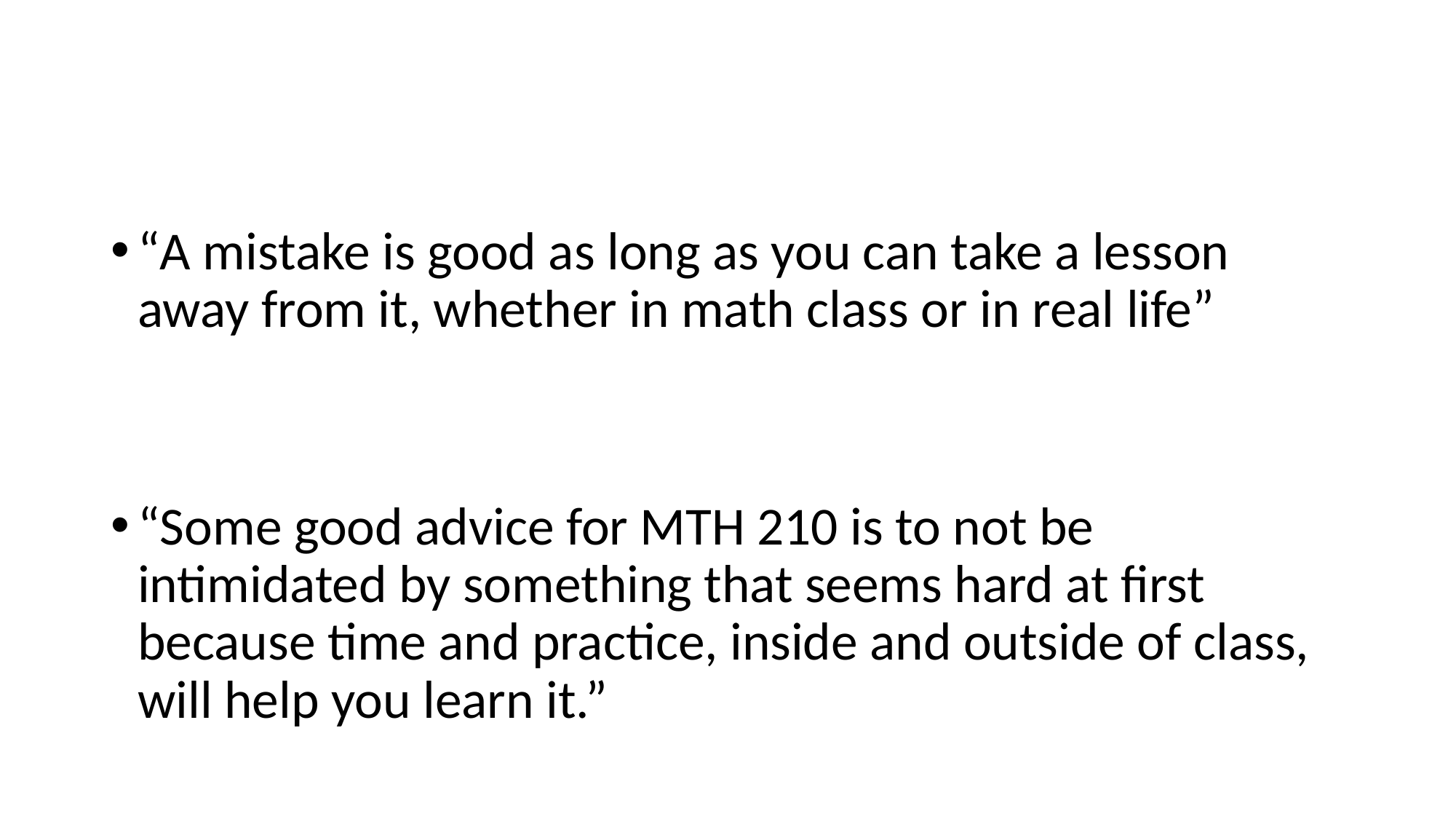

#
“A mistake is good as long as you can take a lesson away from it, whether in math class or in real life”

“Some good advice for MTH 210 is to not be intimidated by something that seems hard at first because time and practice, inside and outside of class, will help you learn it.”